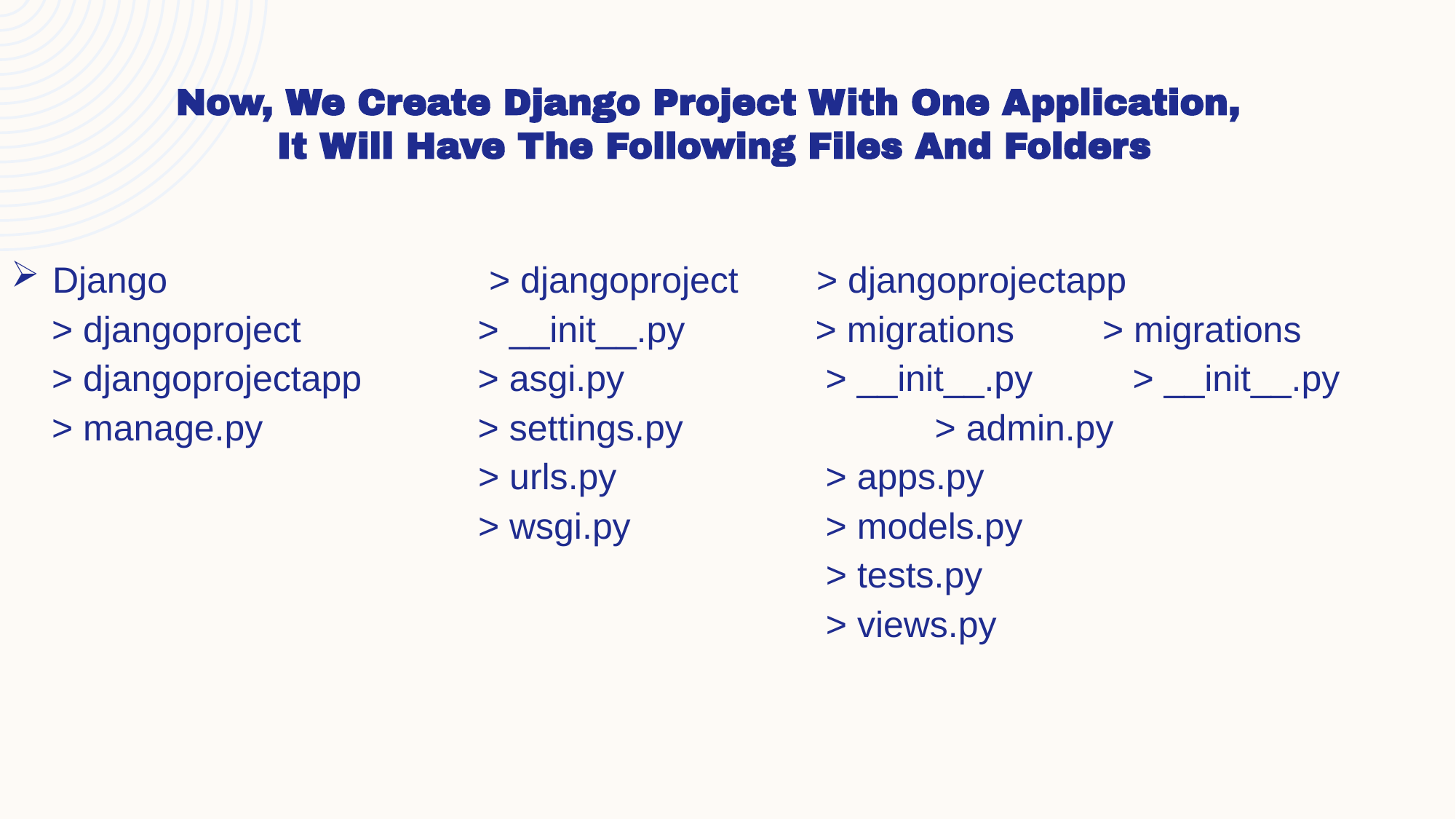

# Now, We Create Django Project With One Application, It Will Have The Following Files And Folders
Django			> djangoproject	> djangoprojectapp
    > djangoproject 		   > __init__.py	    > migrations  	> migrations
    > djangoprojectapp  	   > asgi.py		     > __init__.py 	   > __init__.py
    > manage.py		   > settings.py		     > admin.py
				   > urls.py		     > apps.py
				   > wsgi.py		     > models.py
				    			     > tests.py
							     > views.py